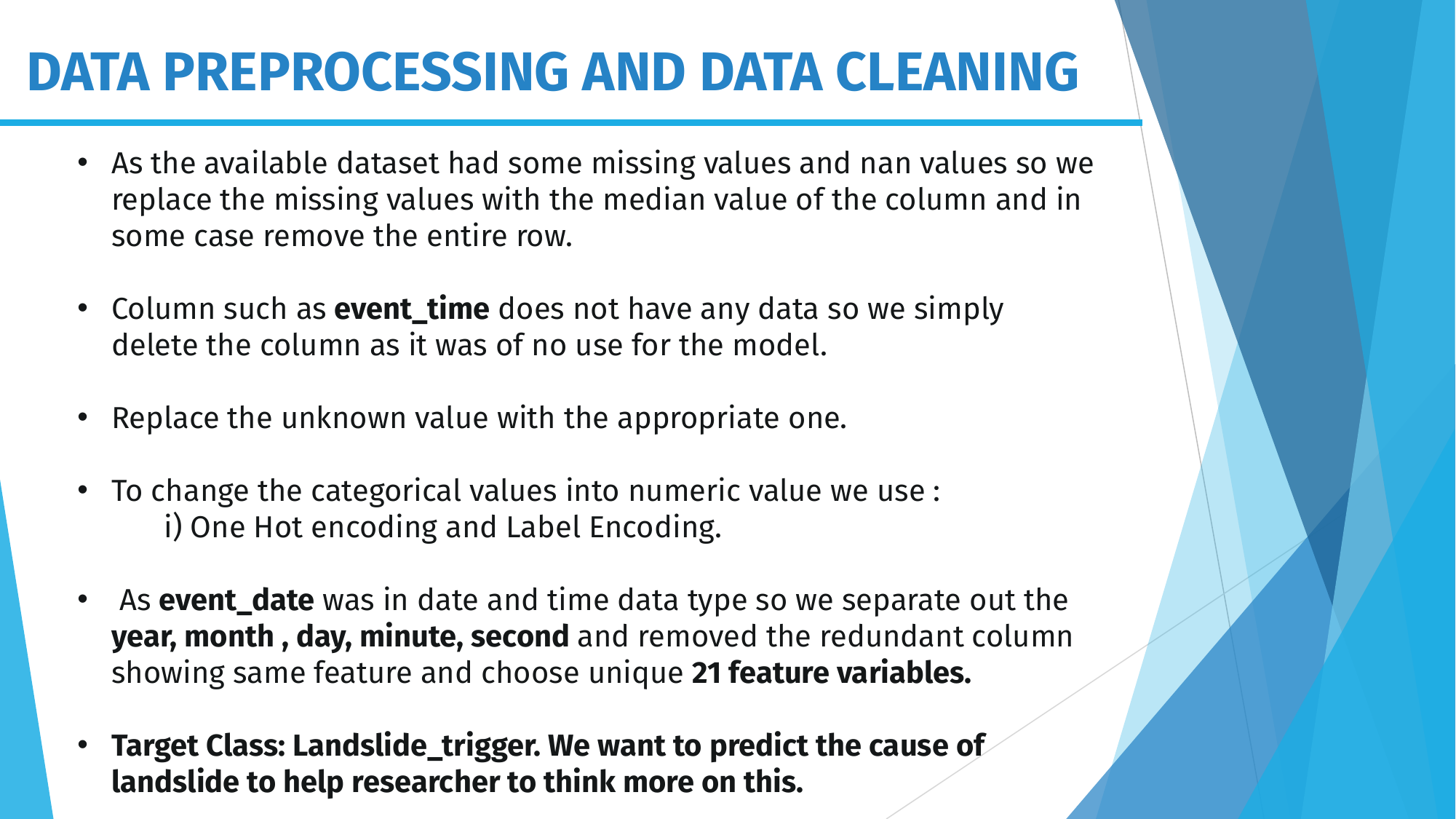

DATA PREPROCESSING AND DATA CLEANING
As the available dataset had some missing values and nan values so we replace the missing values with the median value of the column and in some case remove the entire row.

Column such as event_time does not have any data so we simply delete the column as it was of no use for the model.

Replace the unknown value with the appropriate one.

To change the categorical values into numeric value we use :
    i) One Hot encoding and Label Encoding.

 As event_date was in date and time data type so we separate out the year, month , day, minute, second and removed the redundant column showing same feature and choose unique 21 feature variables.

Target Class: Landslide_trigger. We want to predict the cause of landslide to help researcher to think more on this.